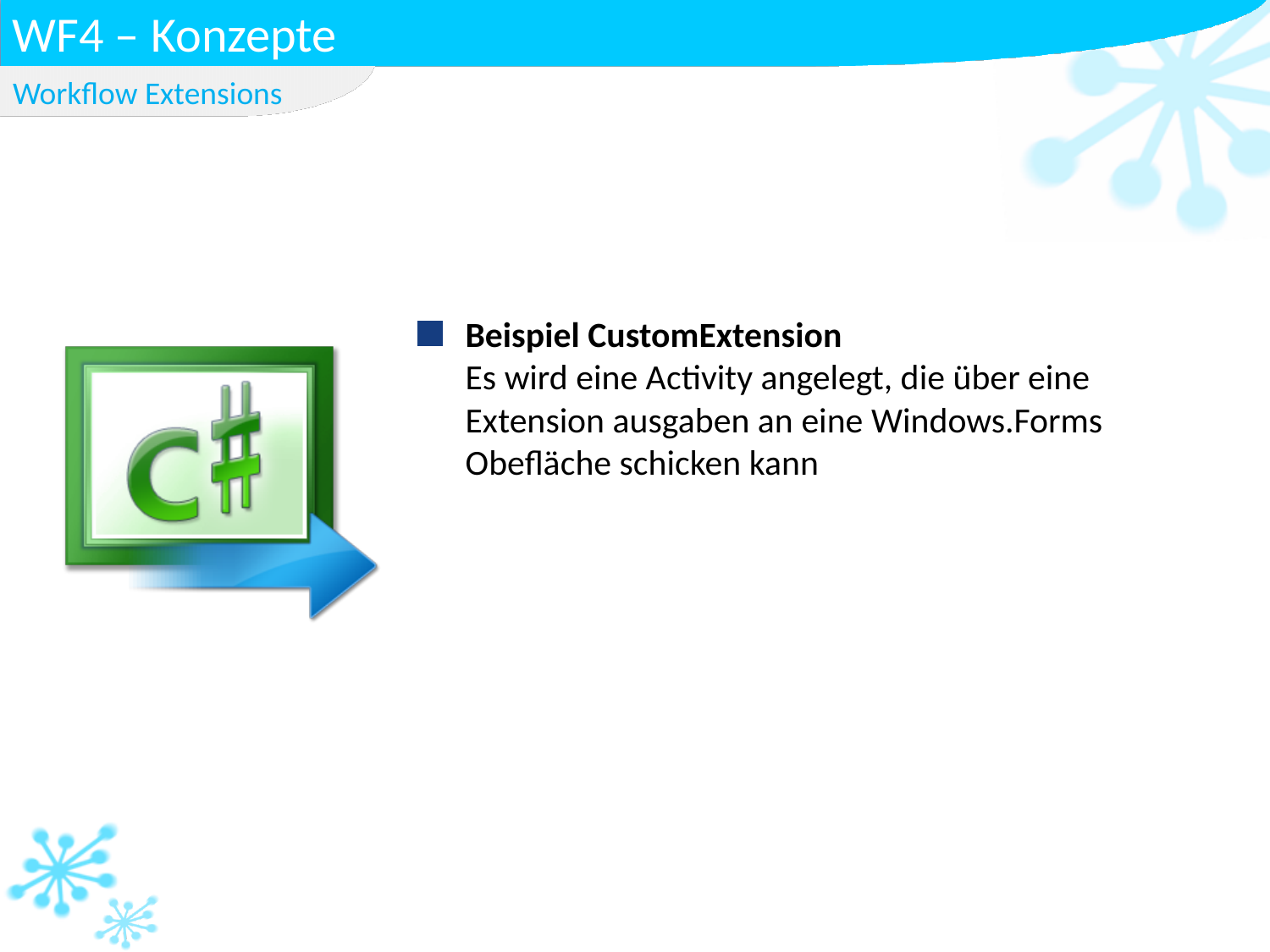

# WF4 – Konzepte
Workflow Extensions

Beispiel CustomExtension
Es wird eine Activity angelegt, die über eine Extension ausgaben an eine Windows.Forms Obefläche schicken kann